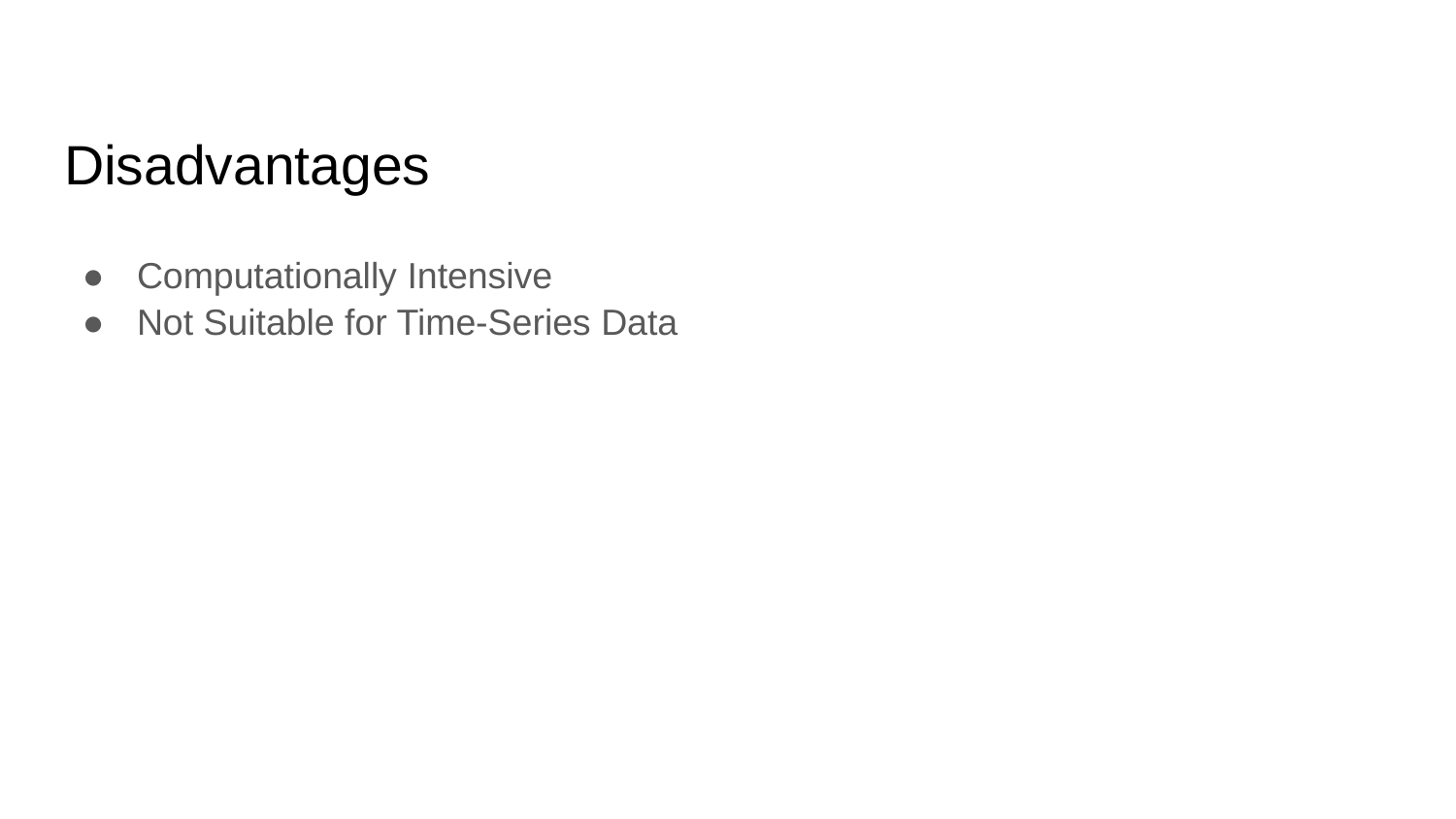

# Disadvantages
Computationally Intensive
Not Suitable for Time-Series Data